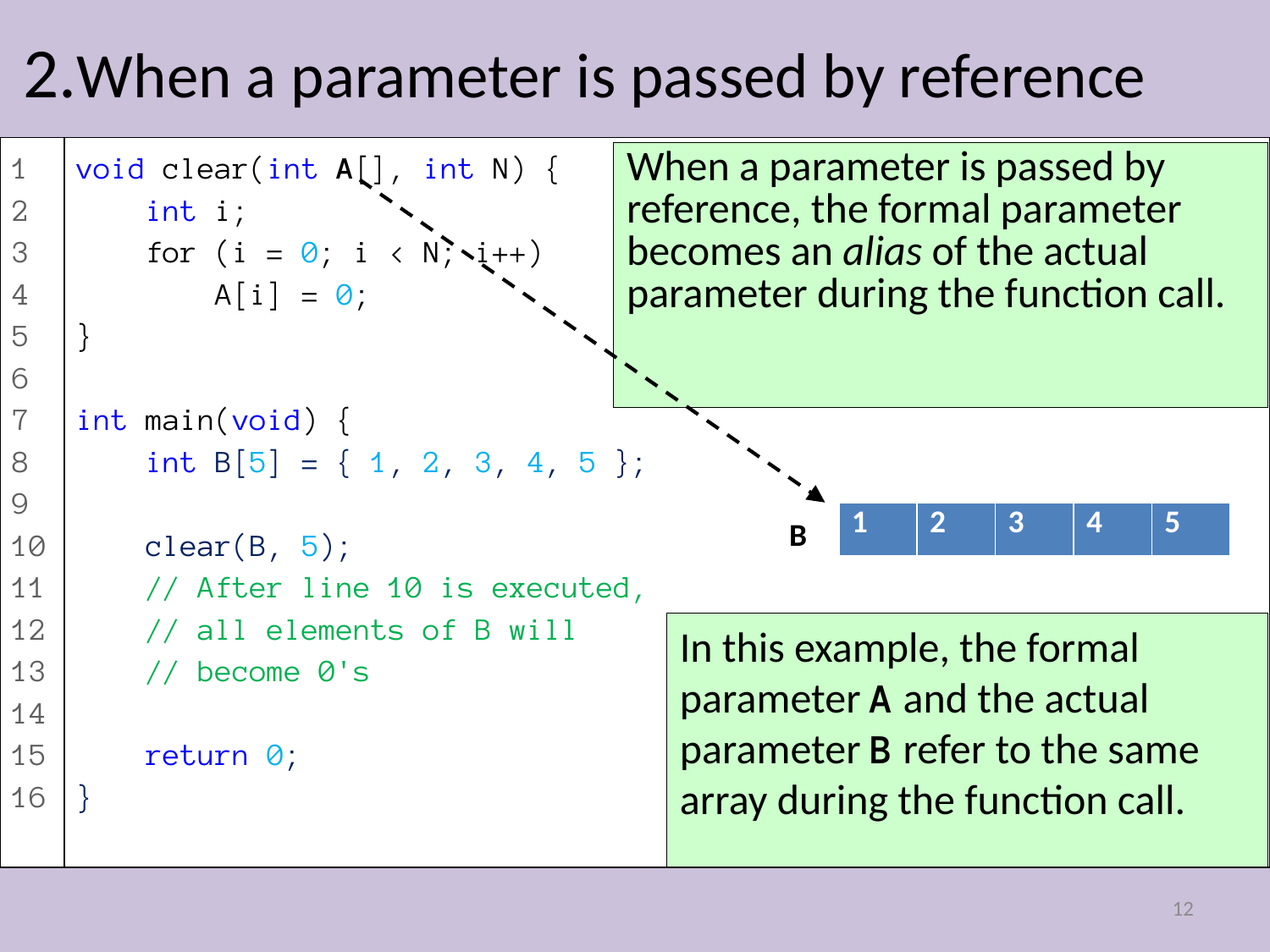

# 2.When a parameter is passed by reference
1
2
3
4
5
6
7
8
9
10
11
12
13
14
15
16
void clear(int A[], int N) {
    int i;
    for (i = 0; i < N; i++)
        A[i] = 0;
}

int main(void) {
    int B[5] = { 1, 2, 3, 4, 5 };

    clear(B, 5);
    // After line 10 is executed,
    // all elements of B will
    // become 0's

    return 0;
}
When a parameter is passed by reference, the formal parameter becomes an alias of the actual parameter during the function call.

| 1 | 2 | 3 | 4 | 5 |
| --- | --- | --- | --- | --- |
B
In this example, the formal parameter A and the actual parameter B refer to the same array during the function call.
12